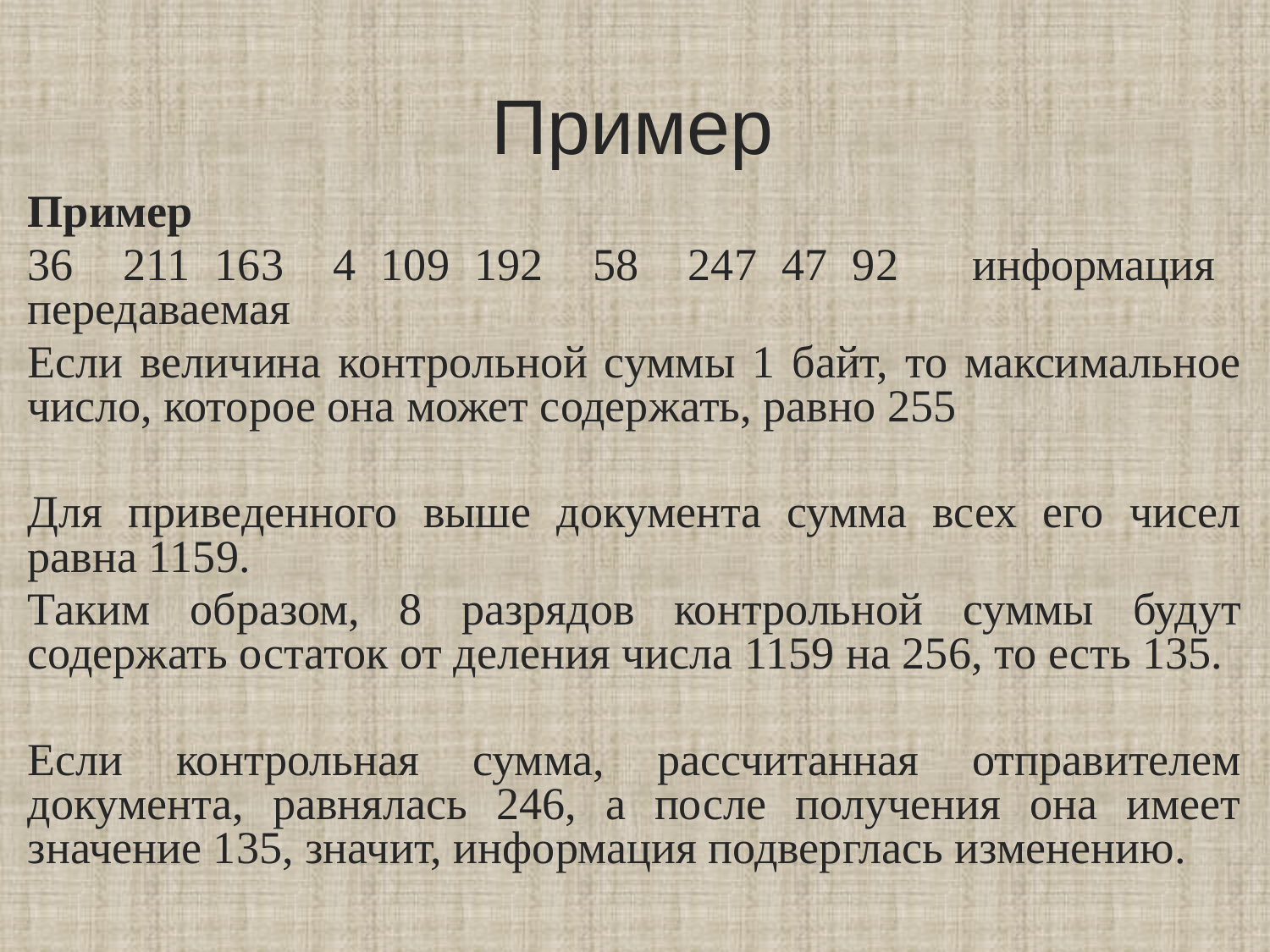

# Пример
Пример
36  211 163  4 109 192  58  247 47 92   информация  передаваемая
Если величина контрольной суммы 1 байт, то максимальное число, которое она может содержать, равно 255

Для приведенного выше документа сумма всех его чисел равна 1159.
Таким образом, 8 разрядов контрольной суммы будут содержать остаток от деления числа 1159 на 256, то есть 135.

Если контрольная сумма, рассчитанная отправителем документа, равнялась 246, а после получения она имеет значение 135, значит, информация подверглась изменению.